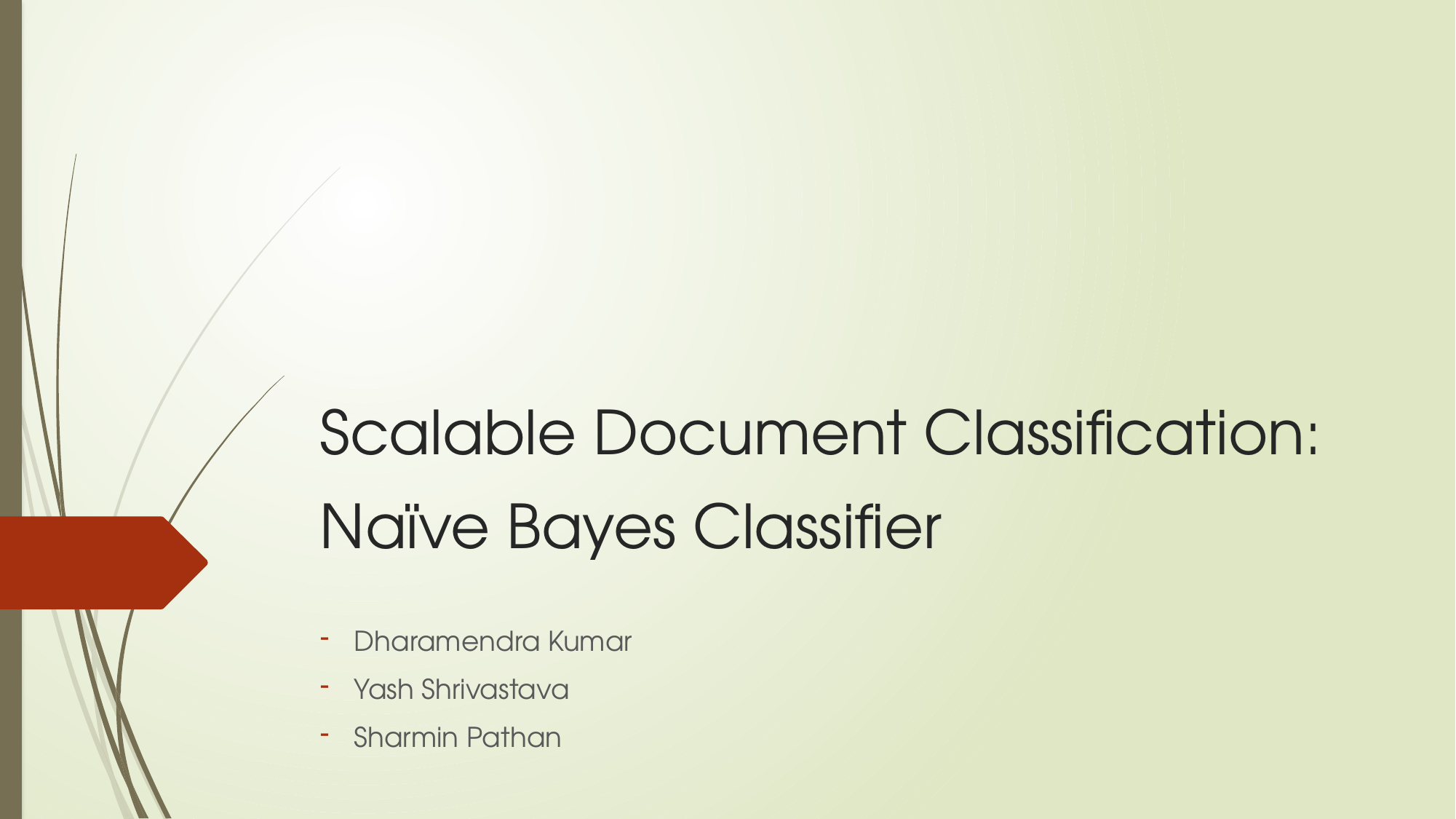

# Scalable Document Classification: Naïve Bayes Classifier

Dharamendra Kumar
Yash Shrivastava
Sharmin Pathan